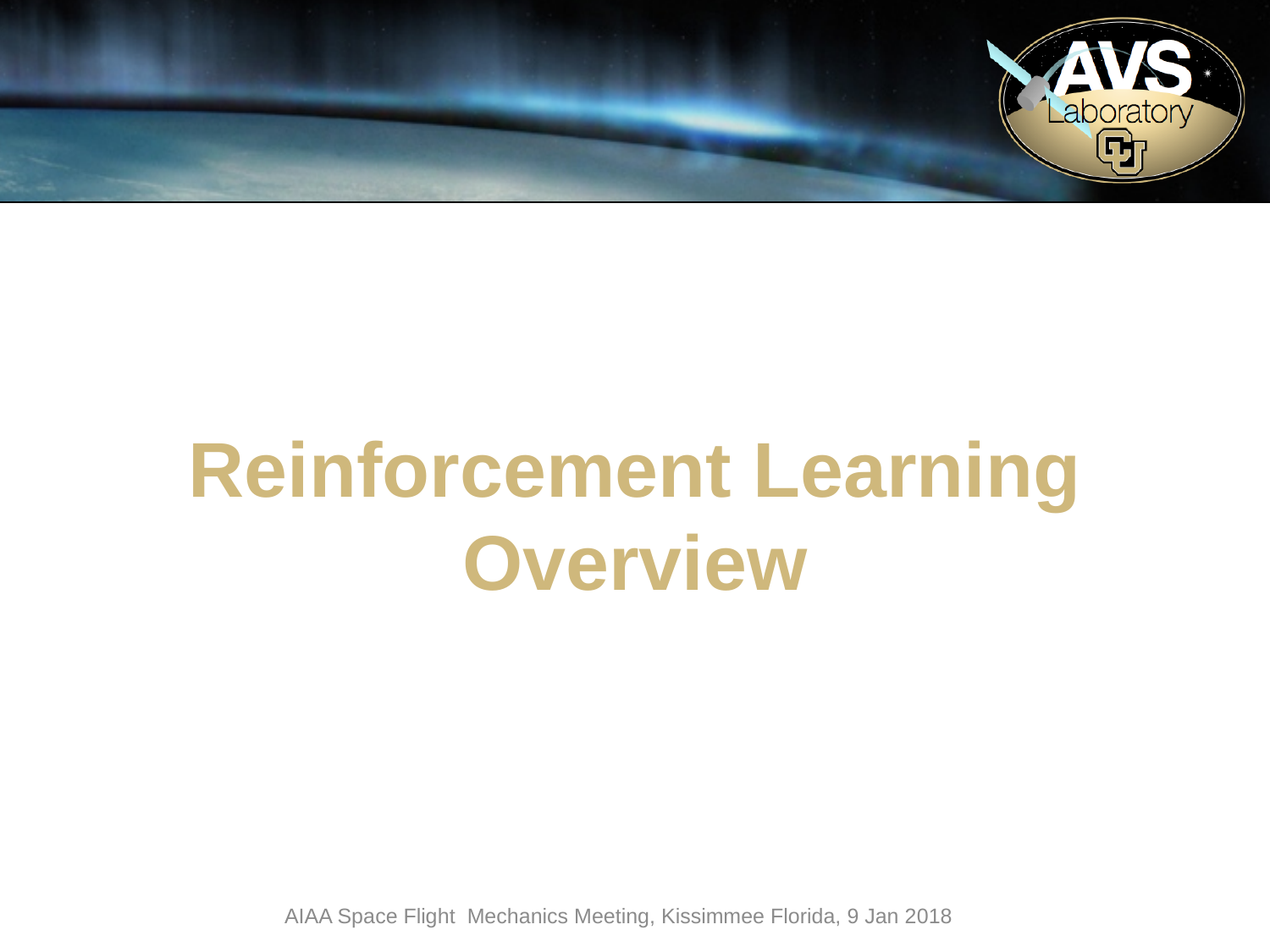

# Reinforcement Learning Overview
AIAA Space Flight  Mechanics Meeting, Kissimmee Florida, 9 Jan 2018